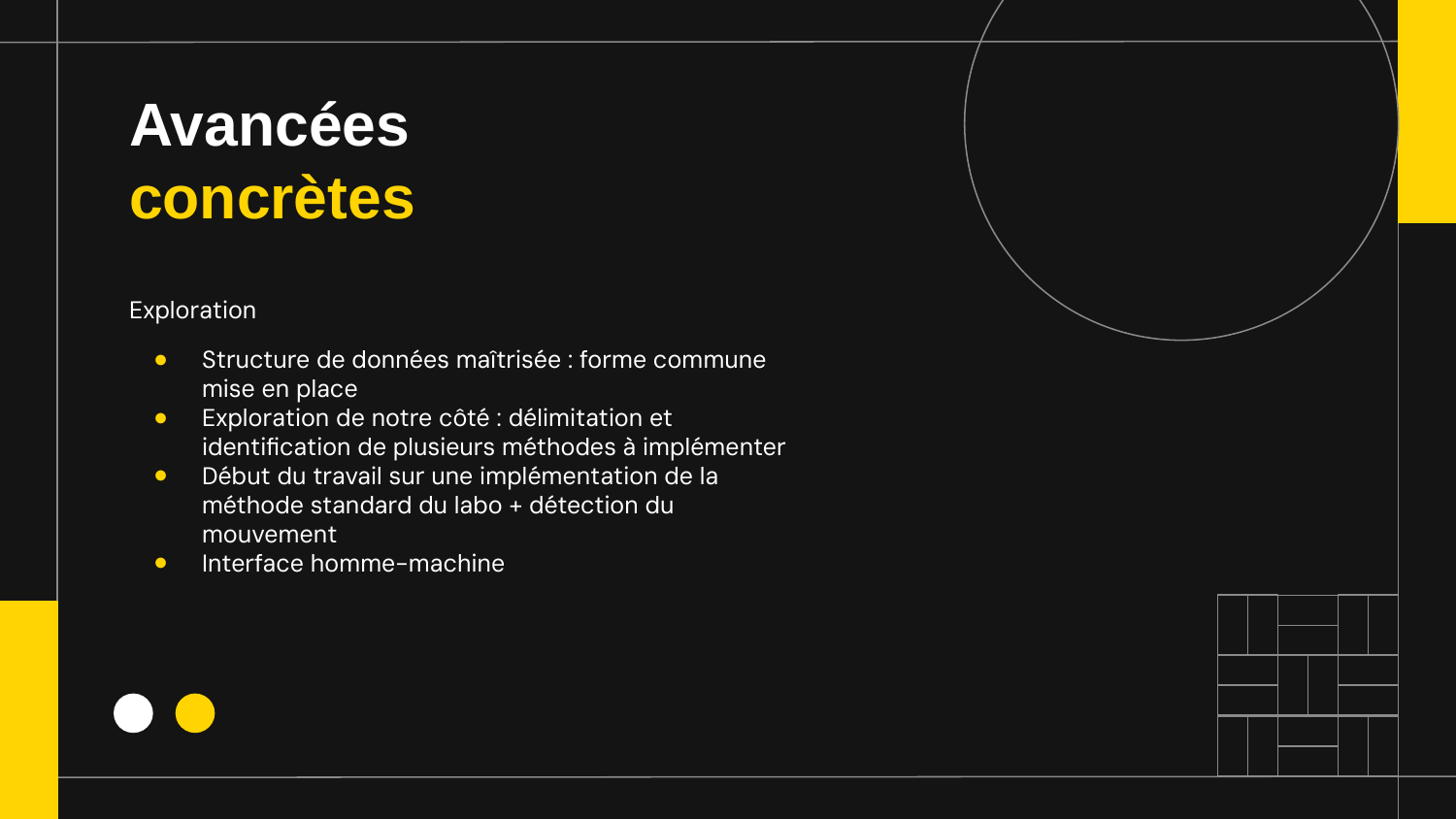

# Avancées concrètes
Exploration
Structure de données maîtrisée : forme commune mise en place
Exploration de notre côté : délimitation et identification de plusieurs méthodes à implémenter
Début du travail sur une implémentation de la méthode standard du labo + détection du mouvement
Interface homme-machine